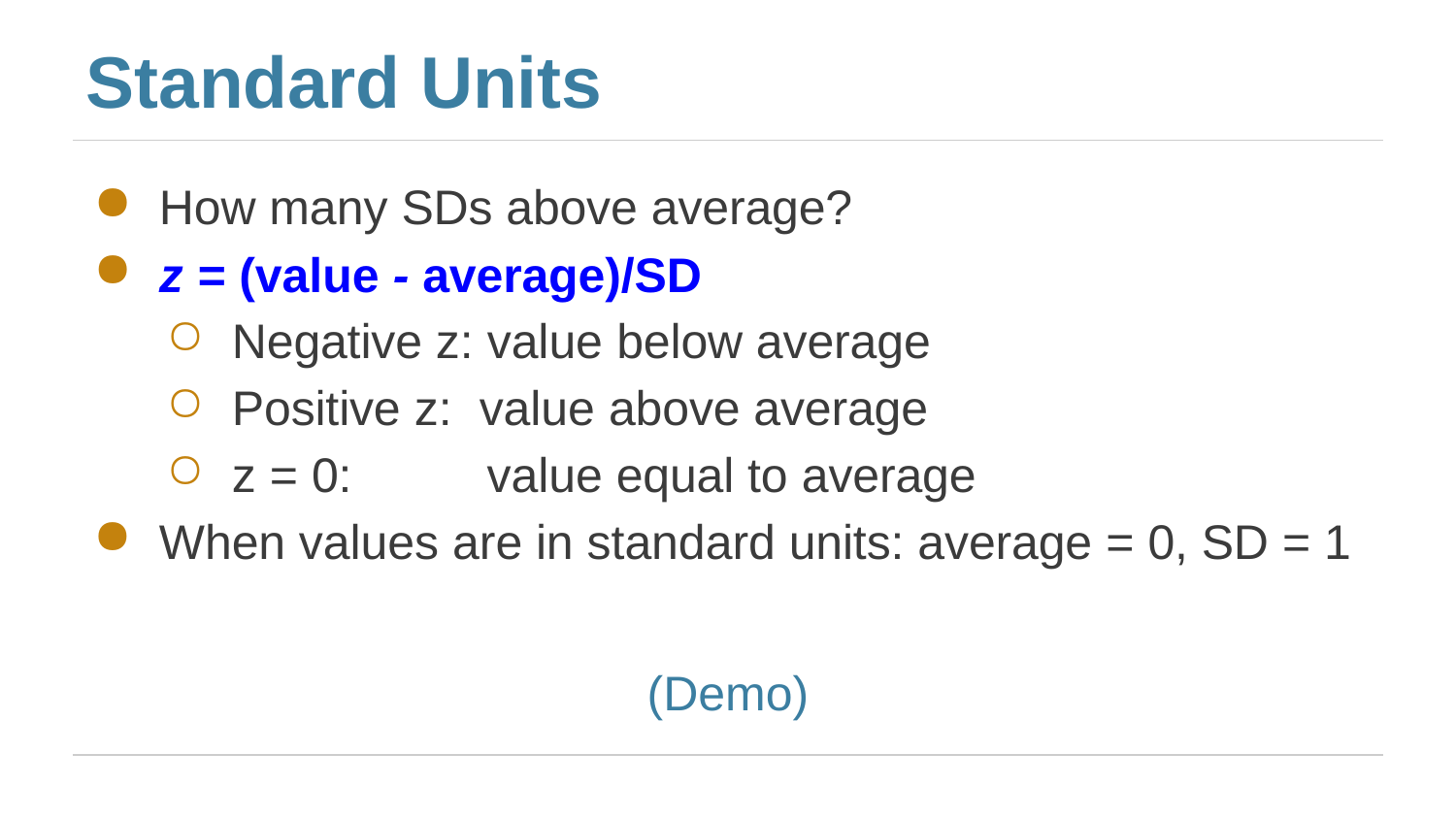

# Standard Units
How many SDs above average?
z = (value - average)/SD
Negative z: value below average
Positive z:  value above average
z = 0:          value equal to average

When values are in standard units: average = 0, SD = 1
(Demo)